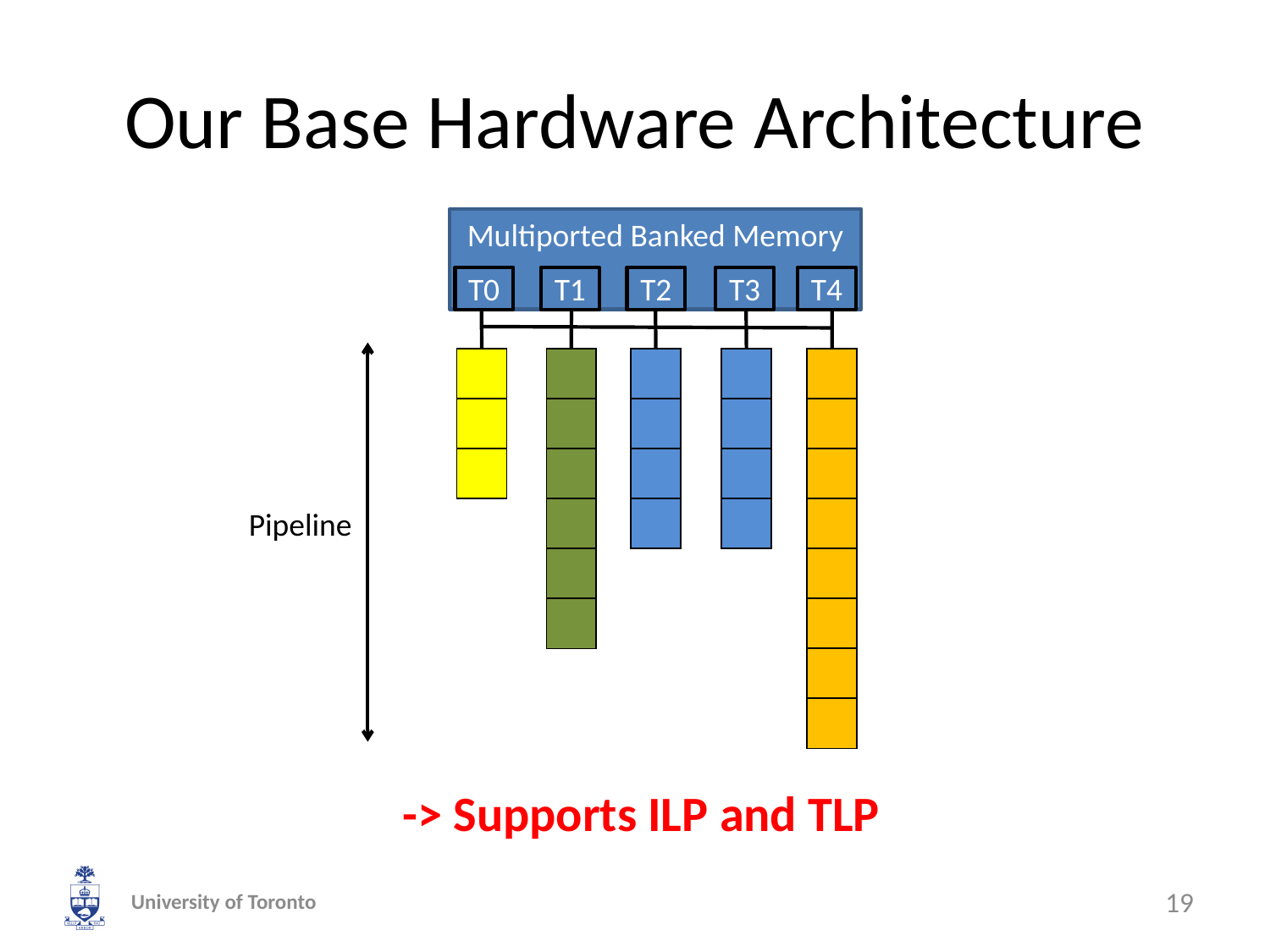

# Our Base Hardware Architecture
Multiported Banked Memory

T0
T1
T2
T3
T4

Pipeline
-> Supports ILP and TLP
University of Toronto
19